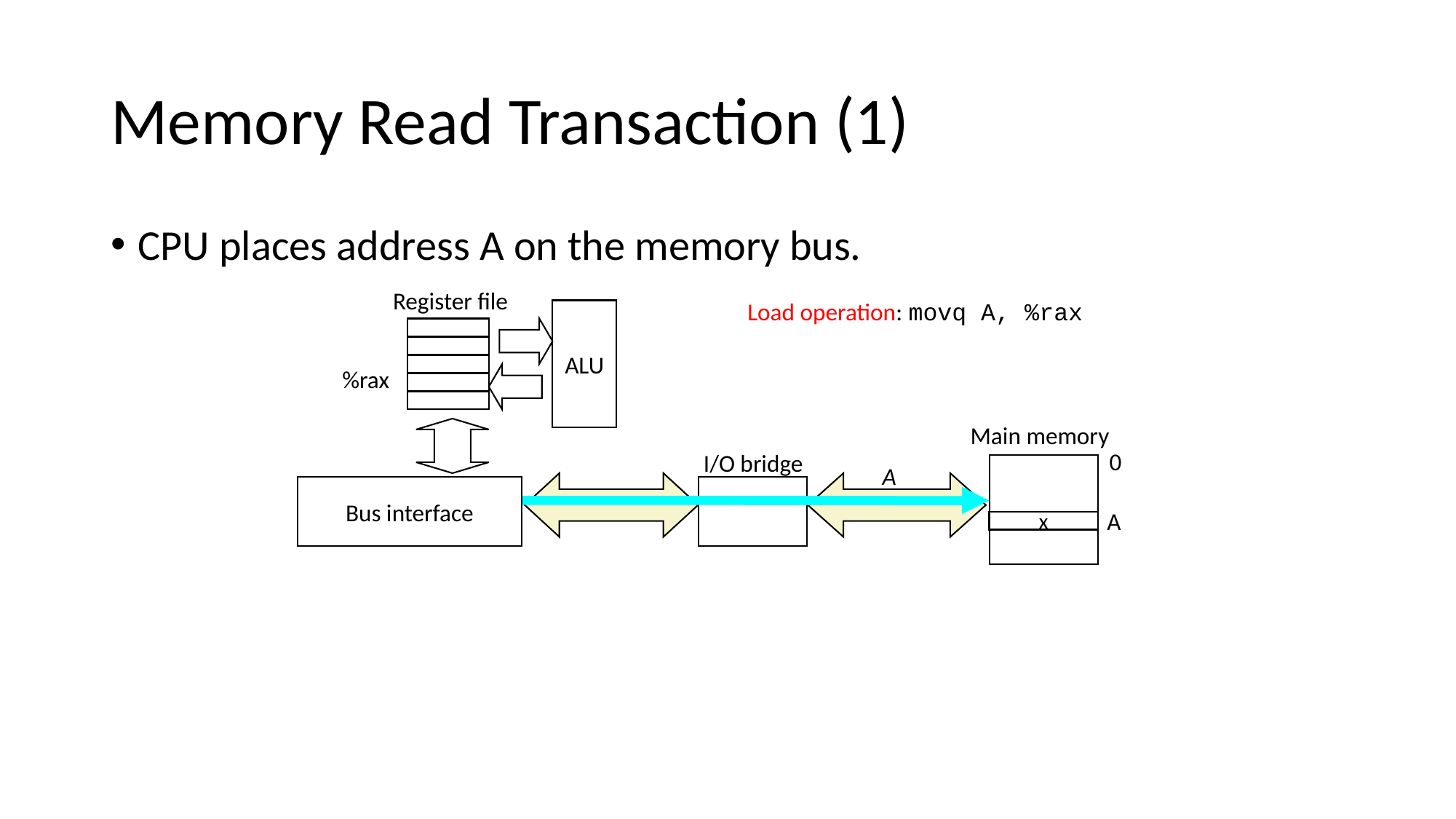

# Memory Read Transaction (1)
CPU places address A on the memory bus.
Register file
Load operation: movq A, %rax

ALU

%rax

Main memory

0
I/O bridge
A

Bus interface

A

x